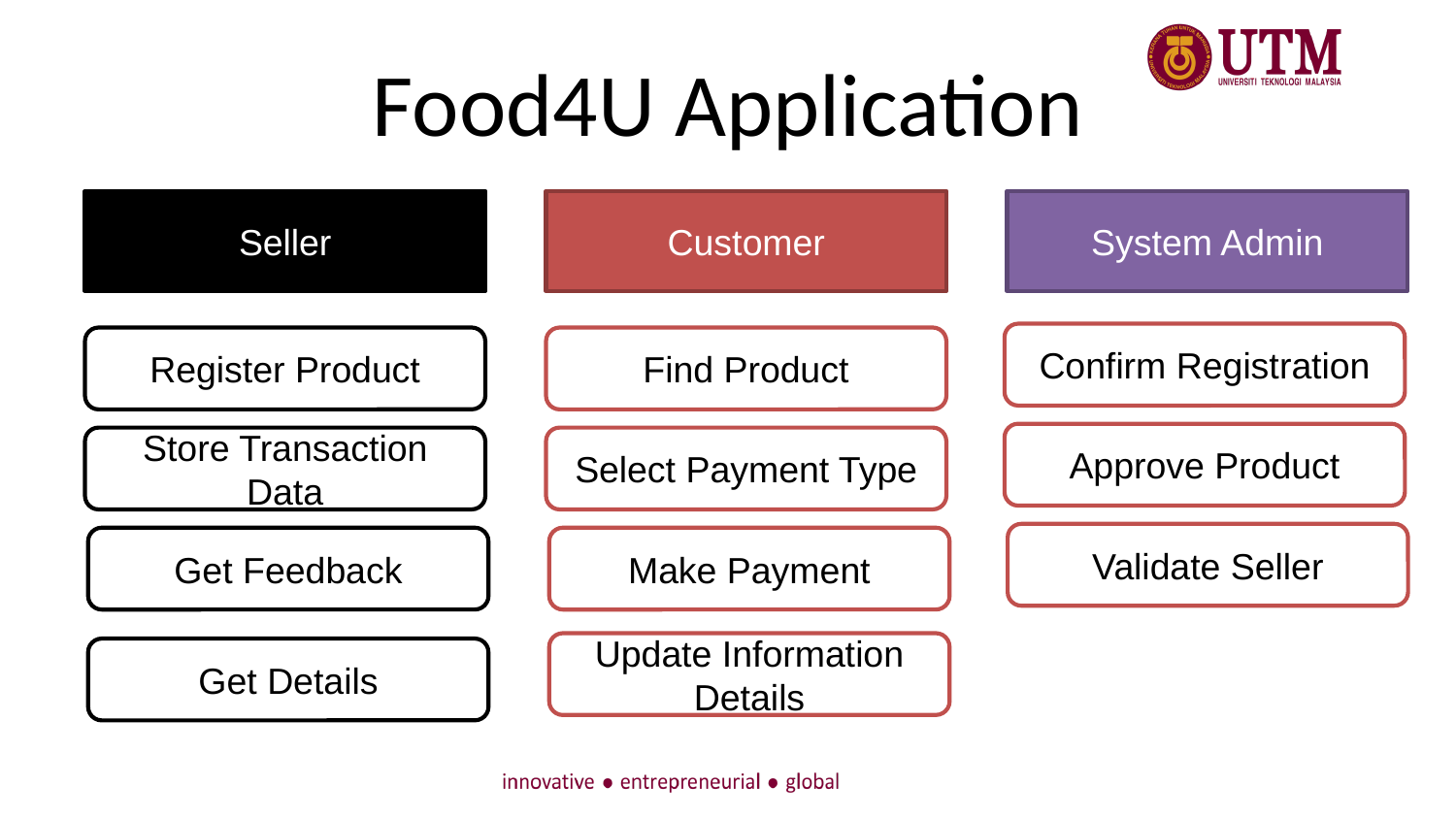

# Food4U Application
Seller
Customer
System Admin
Confirm Registration
Register Product
Find Product
Approve Product
Store Transaction Data
Select Payment Type
Validate Seller
Get Feedback
Make Payment
Update Information Details
Get Details